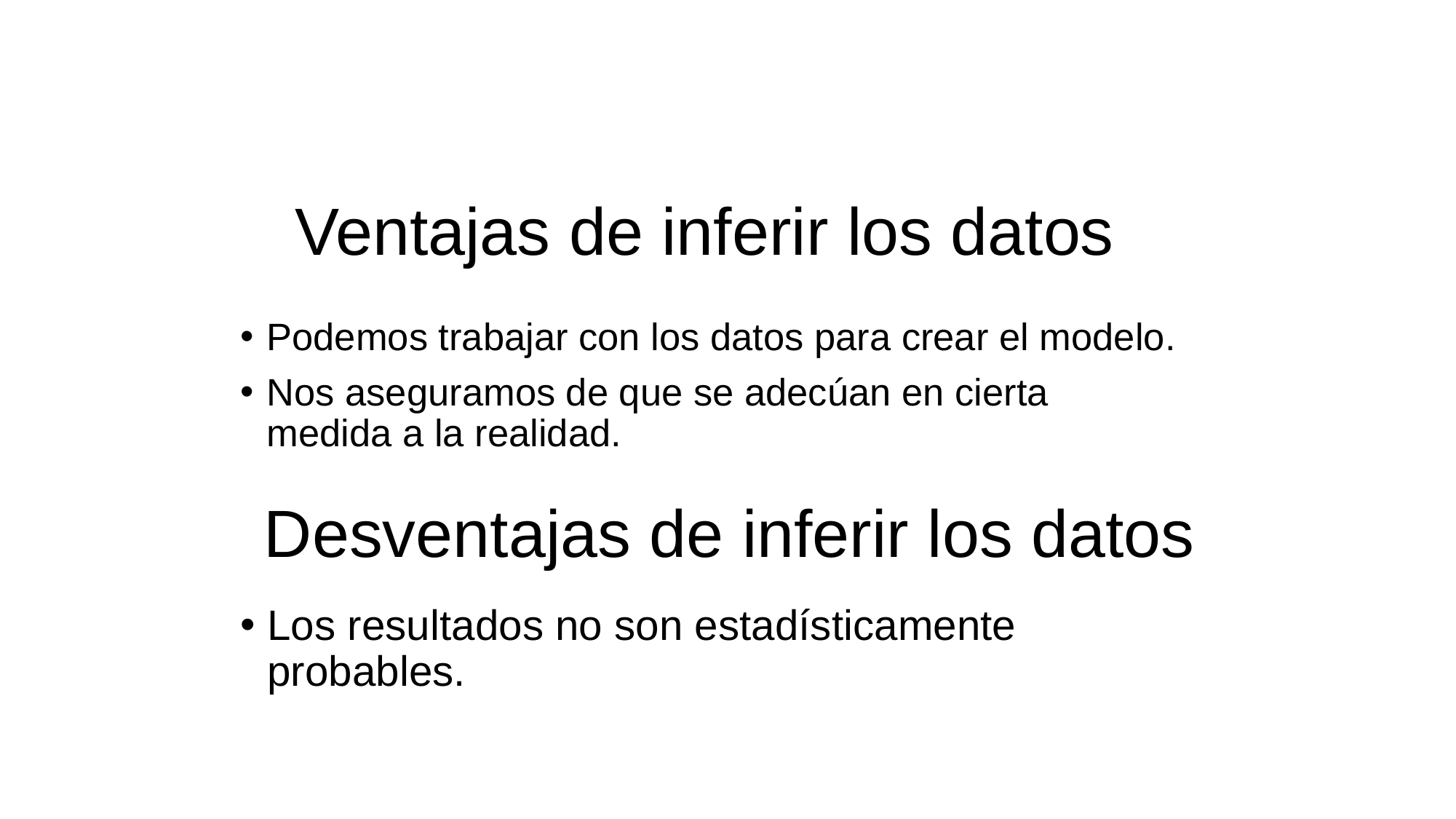

# Ventajas de inferir los datos
Podemos trabajar con los datos para crear el modelo.
Nos aseguramos de que se adecúan en cierta medida a la realidad.
Desventajas de inferir los datos
Los resultados no son estadísticamente probables.